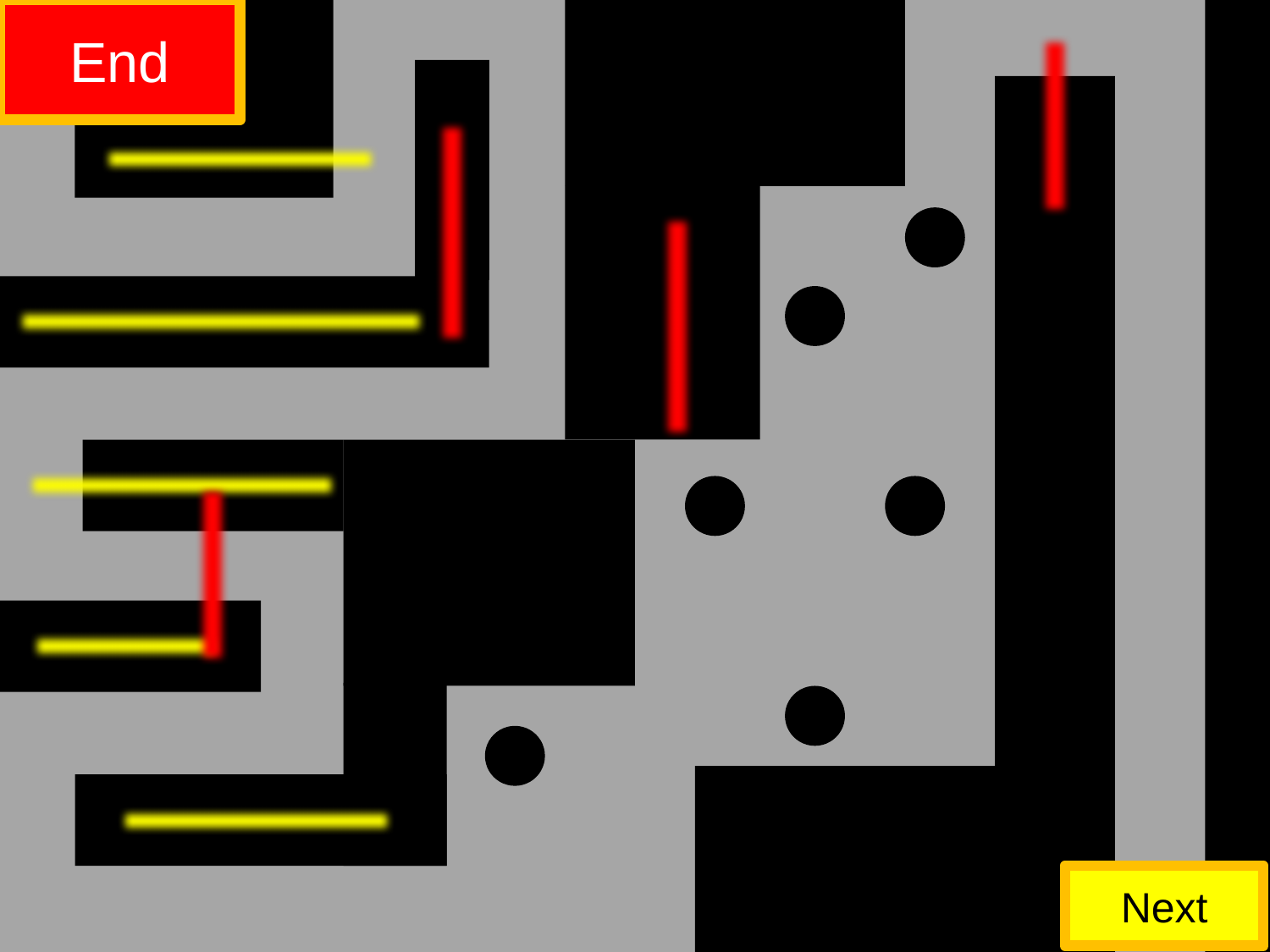

End

# Game Ultimate lvl 2

Next